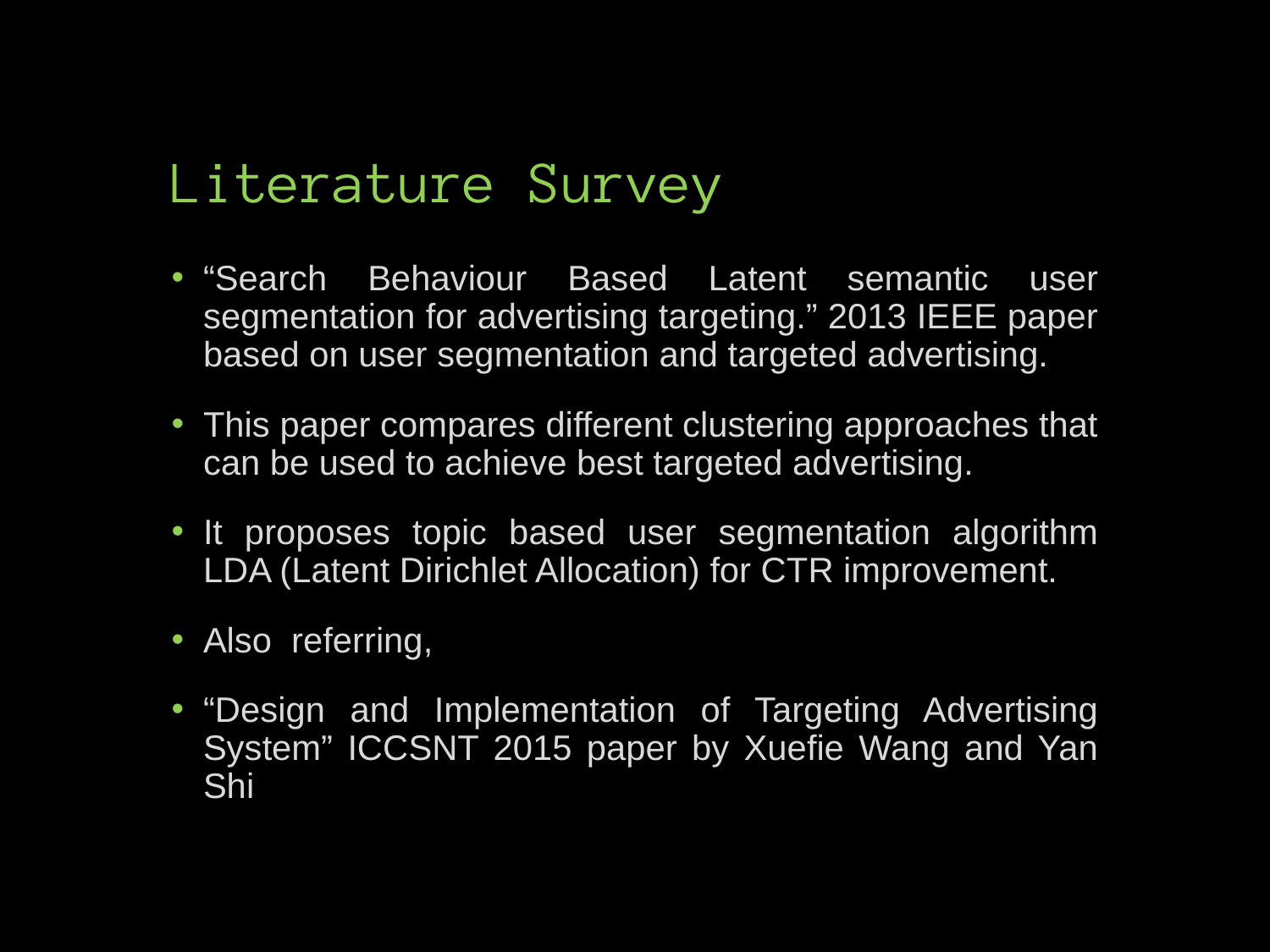

# Literature Survey
“Search Behaviour Based Latent semantic user segmentation for advertising targeting.” 2013 IEEE paper based on user segmentation and targeted advertising.
This paper compares different clustering approaches that can be used to achieve best targeted advertising.
It proposes topic based user segmentation algorithm LDA (Latent Dirichlet Allocation) for CTR improvement.
Also  referring,
“Design and Implementation of Targeting Advertising System” ICCSNT 2015 paper by Xuefie Wang and Yan Shi